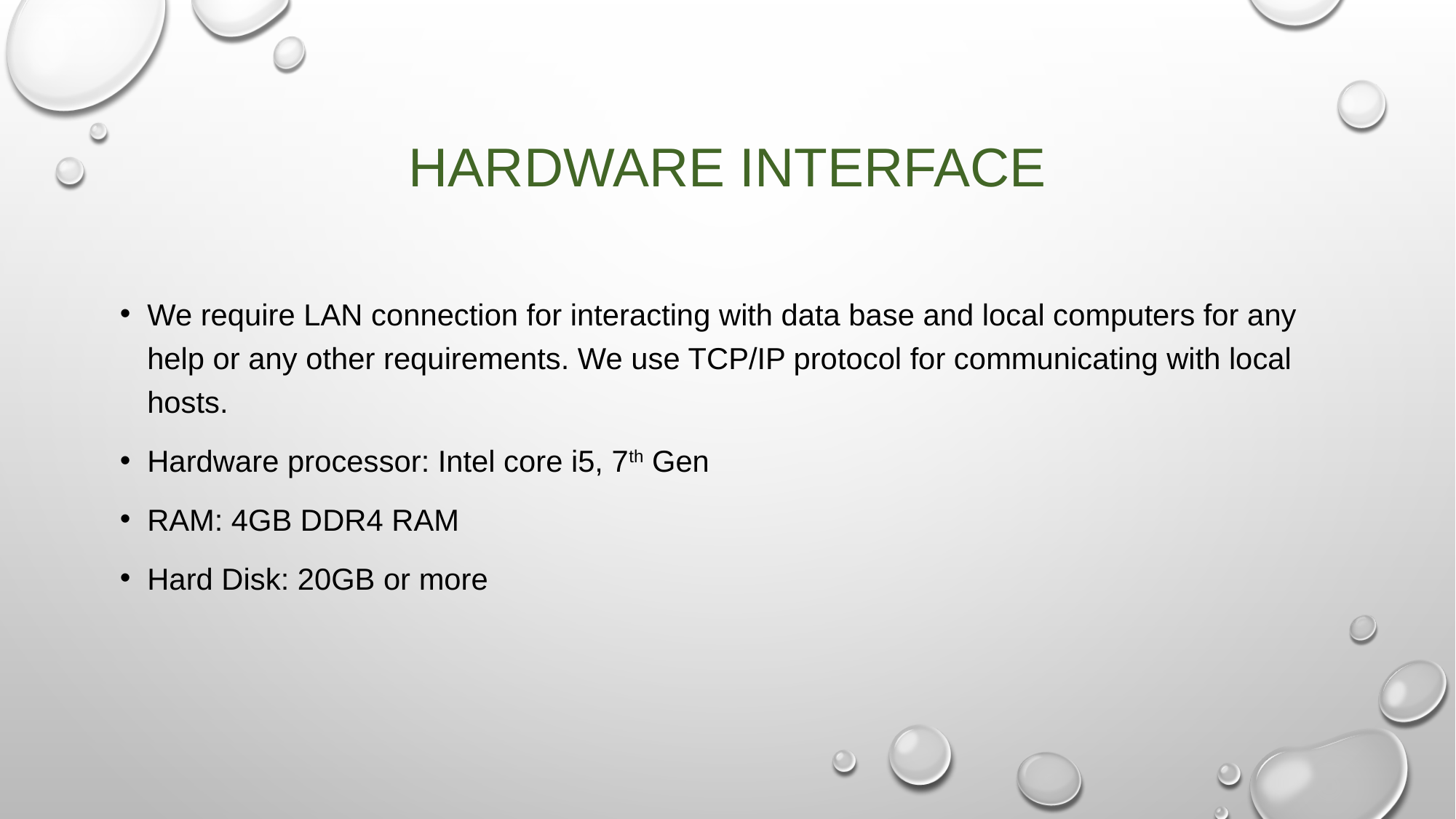

# Hardware interface
We require LAN connection for interacting with data base and local computers for any help or any other requirements. We use TCP/IP protocol for communicating with local hosts.
Hardware processor: Intel core i5, 7th Gen
RAM: 4GB DDR4 RAM
Hard Disk: 20GB or more